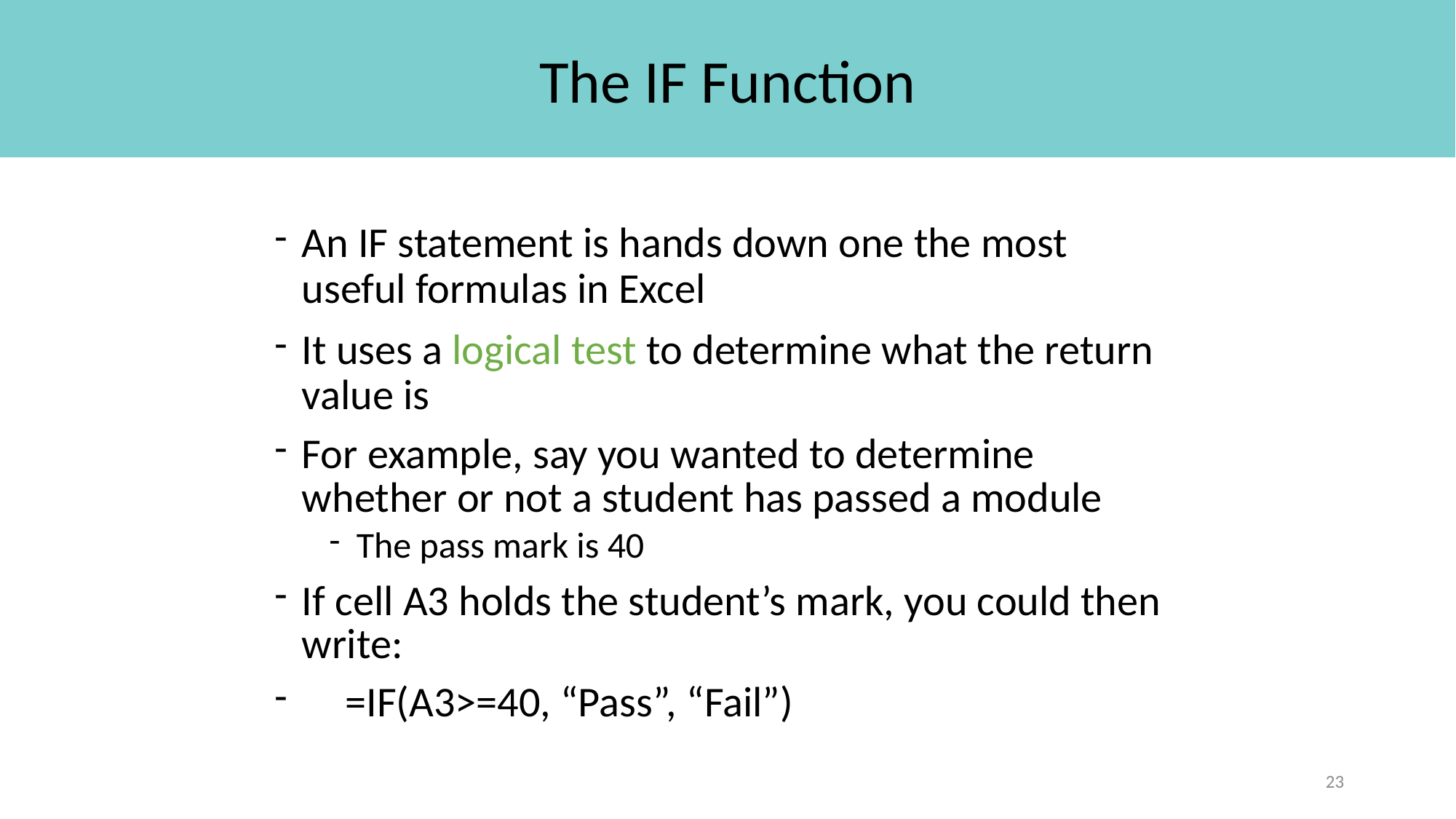

The IF Function
An IF statement is hands down one the most useful formulas in Excel
It uses a logical test to determine what the return value is
For example, say you wanted to determine whether or not a student has passed a module
The pass mark is 40
If cell A3 holds the student’s mark, you could then write:
	=IF(A3>=40, “Pass”, “Fail”)
23